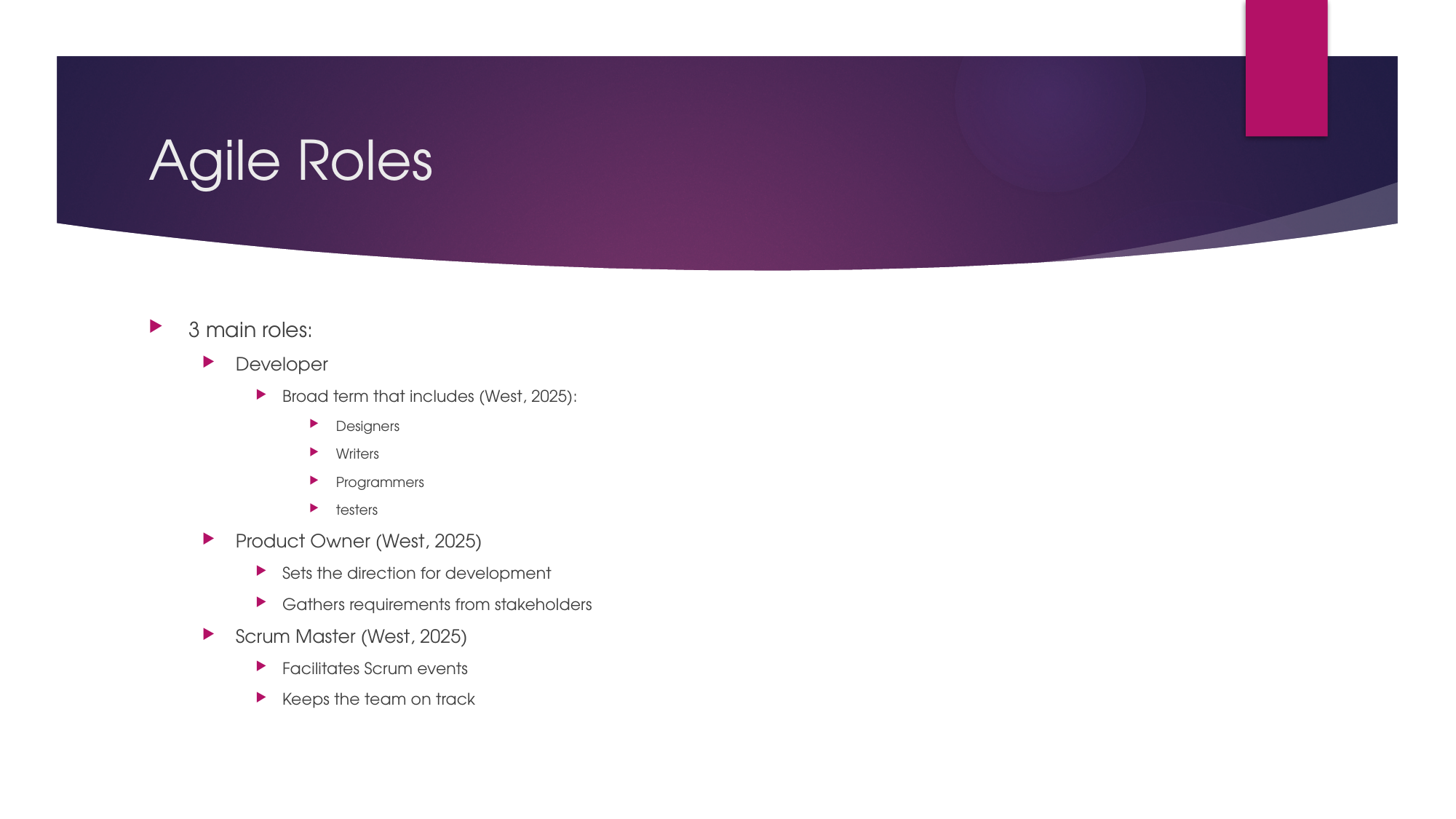

# Agile Roles
3 main roles:
Developer
Broad term that includes (West, 2025):
Designers
Writers
Programmers
testers
Product Owner (West, 2025)
Sets the direction for development
Gathers requirements from stakeholders
Scrum Master (West, 2025)
Facilitates Scrum events
Keeps the team on track